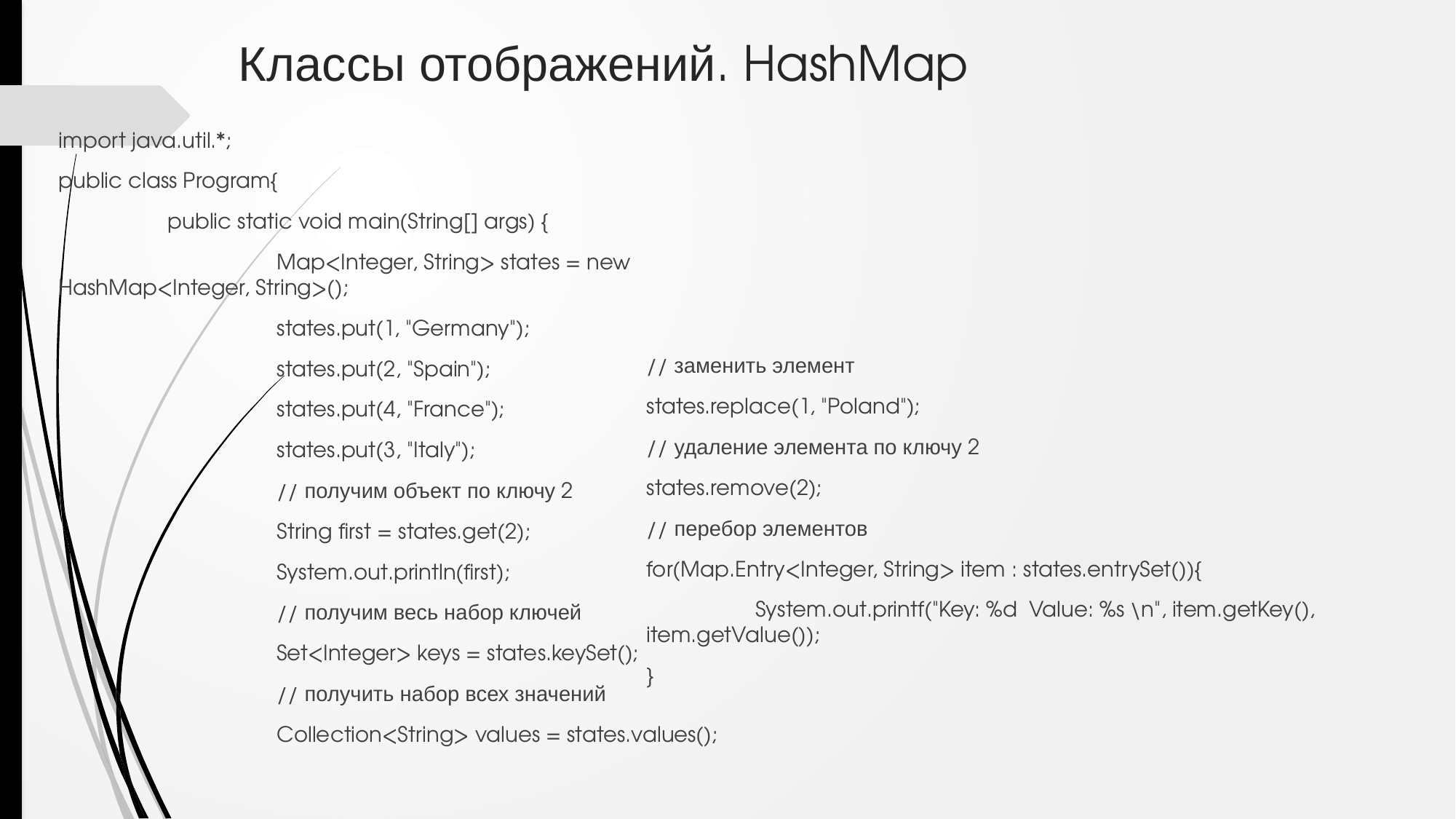

# Классы отображений. HashMap
import java.util.*;
public class Program{
	public static void main(String[] args) {
		Map<Integer, String> states = new HashMap<Integer, String>();
		states.put(1, "Germany");
		states.put(2, "Spain");
		states.put(4, "France");
		states.put(3, "Italy");
		// получим объект по ключу 2
		String first = states.get(2);
		System.out.println(first);
		// получим весь набор ключей
		Set<Integer> keys = states.keySet();
		// получить набор всех значений
		Collection<String> values = states.values();
// заменить элемент
states.replace(1, "Poland");
// удаление элемента по ключу 2
states.remove(2);
// перебор элементов
for(Map.Entry<Integer, String> item : states.entrySet()){
	System.out.printf("Key: %d  Value: %s \n", item.getKey(), item.getValue());
}